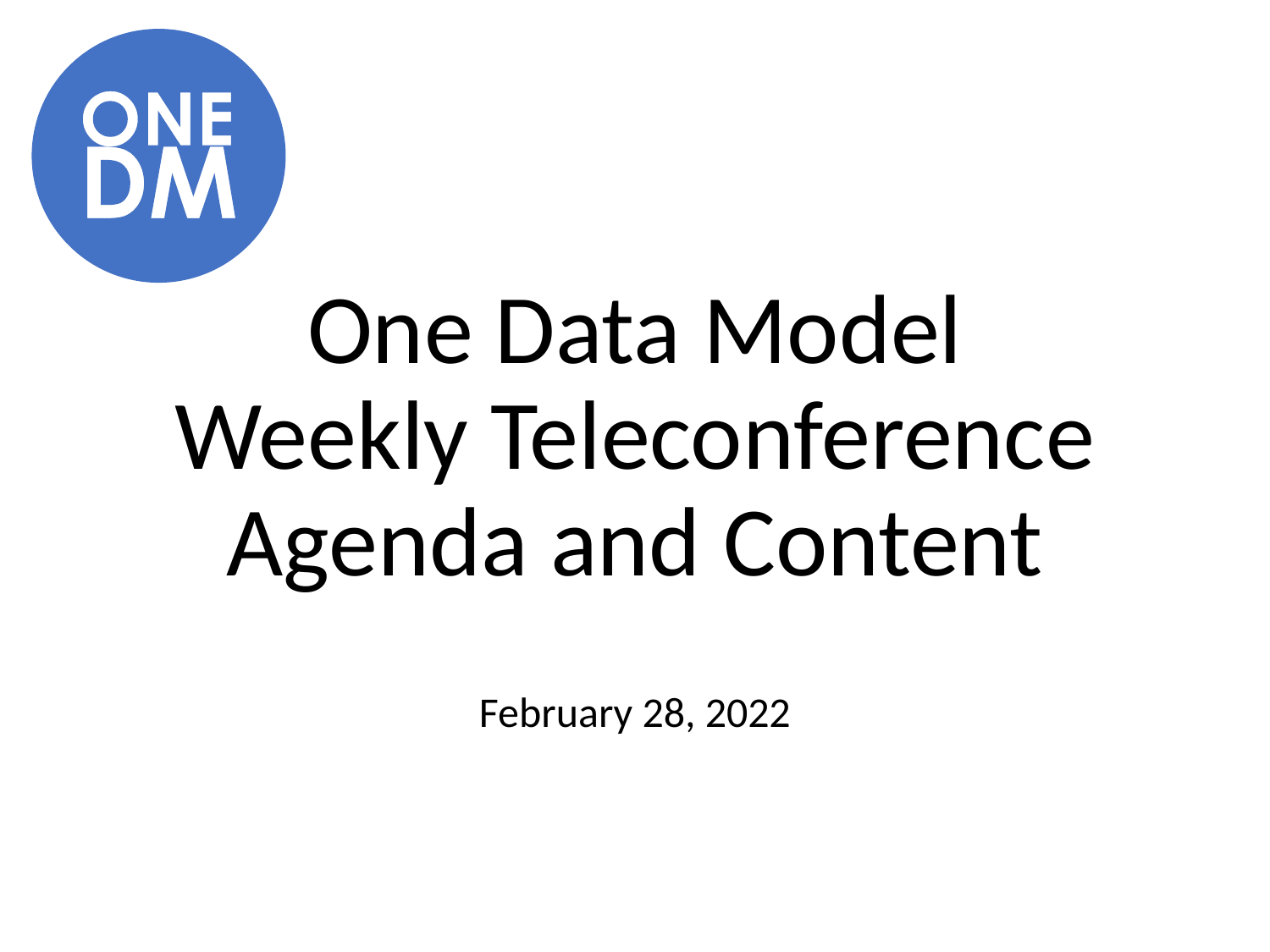

# One Data Model Weekly Teleconference Agenda and Content

February 28, 2022